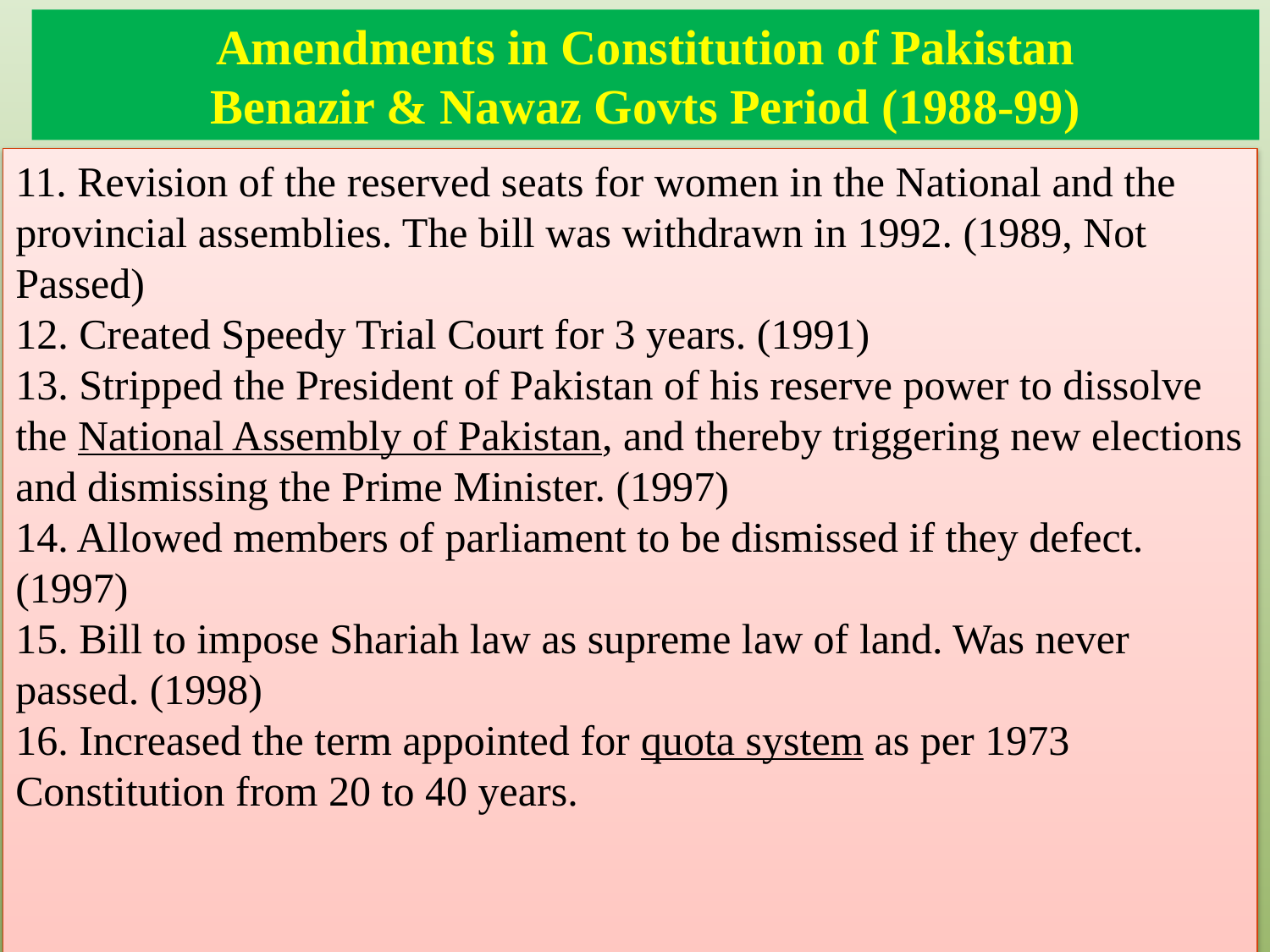

# Amendments in Constitution of Pakistan Benazir & Nawaz Govts Period (1988-99)
11. Revision of the reserved seats for women in the National and the provincial assemblies. The bill was withdrawn in 1992. (1989, Not Passed)
12. Created Speedy Trial Court for 3 years. (1991)
13. Stripped the President of Pakistan of his reserve power to dissolve the National Assembly of Pakistan, and thereby triggering new elections and dismissing the Prime Minister. (1997)
14. Allowed members of parliament to be dismissed if they defect. (1997)
15. Bill to impose Shariah law as supreme law of land. Was never passed. (1998)
16. Increased the term appointed for quota system as per 1973 Constitution from 20 to 40 years.